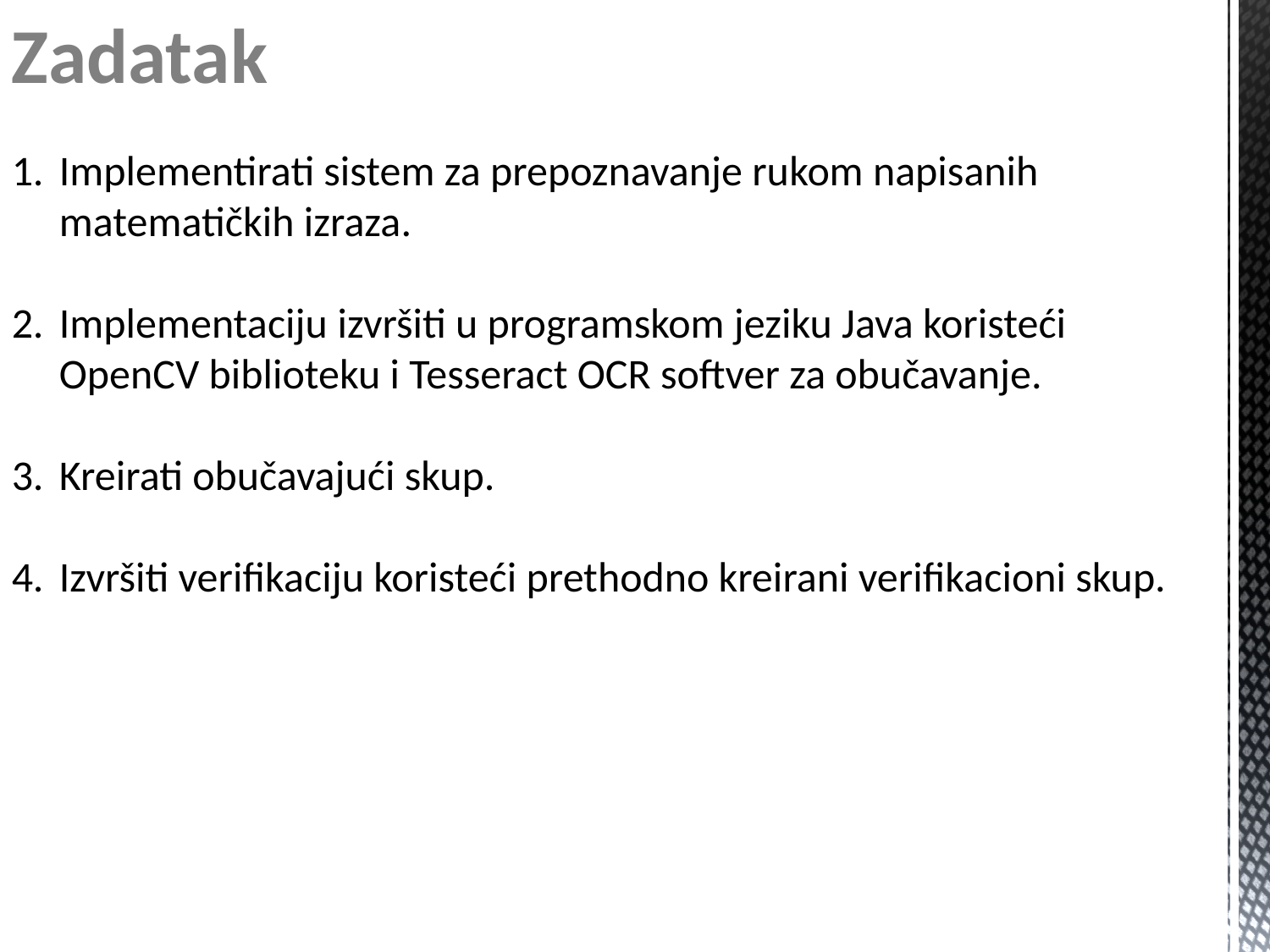

Zadatak
Implementirati sistem za prepoznavanje rukom napisanih matematičkih izraza.

Implementaciju izvršiti u programskom jeziku Java koristeći OpenCV biblioteku i Tesseract OCR softver za obučavanje.

Kreirati obučavajući skup.

Izvršiti verifikaciju koristeći prethodno kreirani verifikacioni skup.